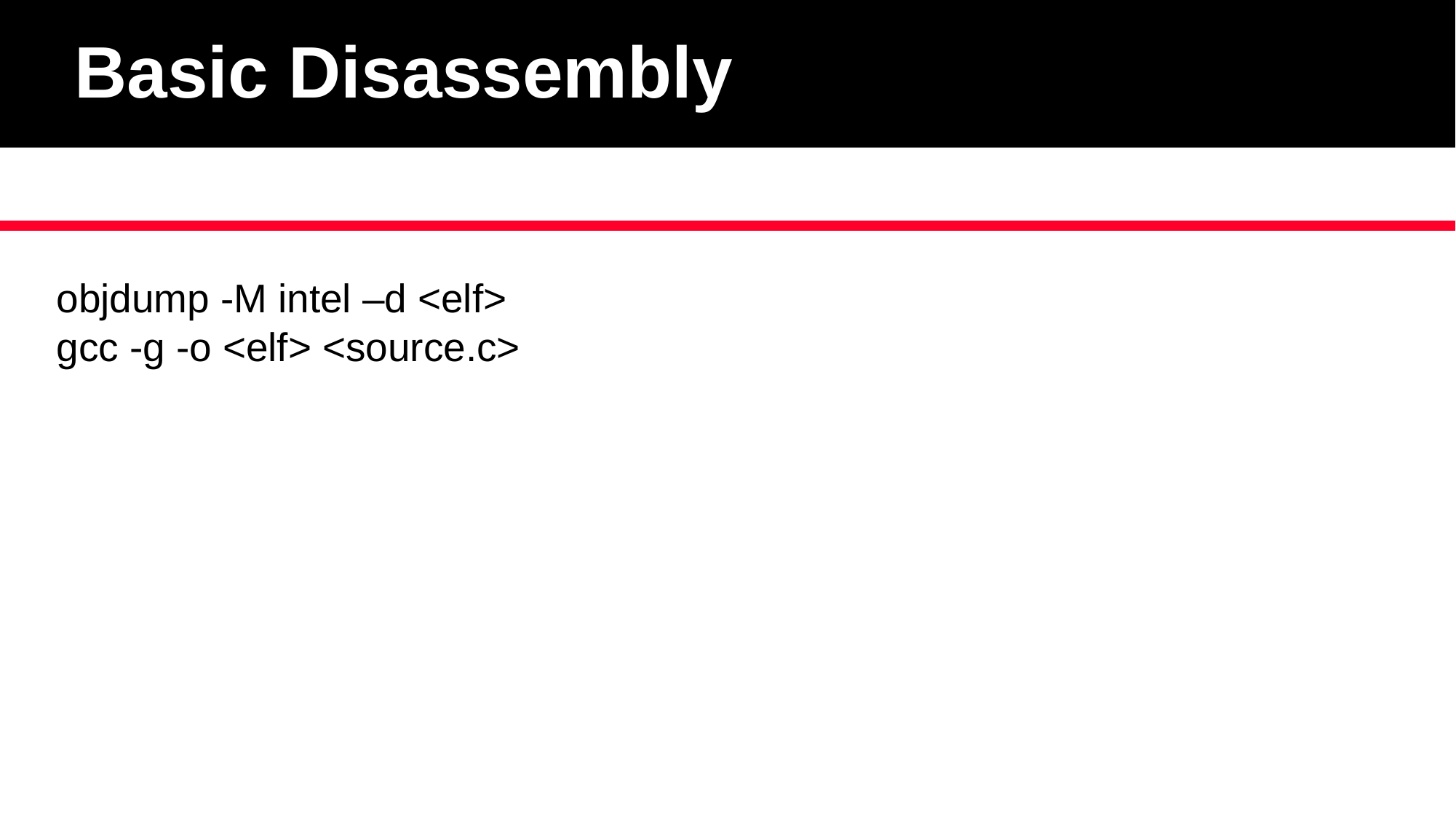

# Basic Disassembly

objdump -M intel –d <elf>
gcc -g -o <elf> <source.c>